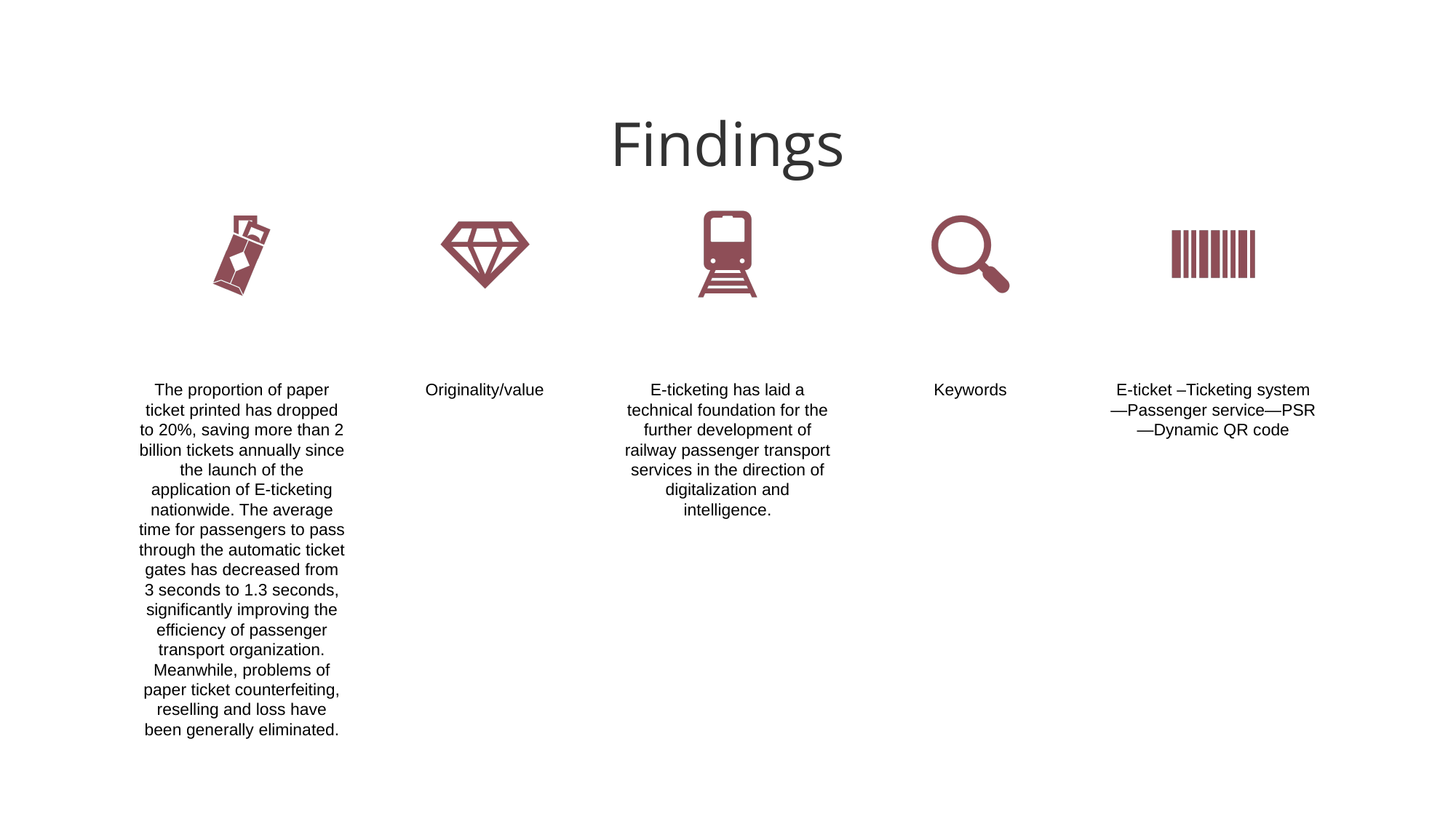

# Findings
The proportion of paper ticket printed has dropped to 20%, saving more than 2 billion tickets annually since the launch of the application of E-ticketing nationwide. The average time for passengers to pass through the automatic ticket gates has decreased from 3 seconds to 1.3 seconds, significantly improving the efficiency of passenger transport organization. Meanwhile, problems of paper ticket counterfeiting, reselling and loss have been generally eliminated.
Originality/value
E-ticketing has laid a technical foundation for the further development of railway passenger transport services in the direction of digitalization and intelligence.
Keywords
E-ticket –Ticketing system—Passenger service—PSR—Dynamic QR code